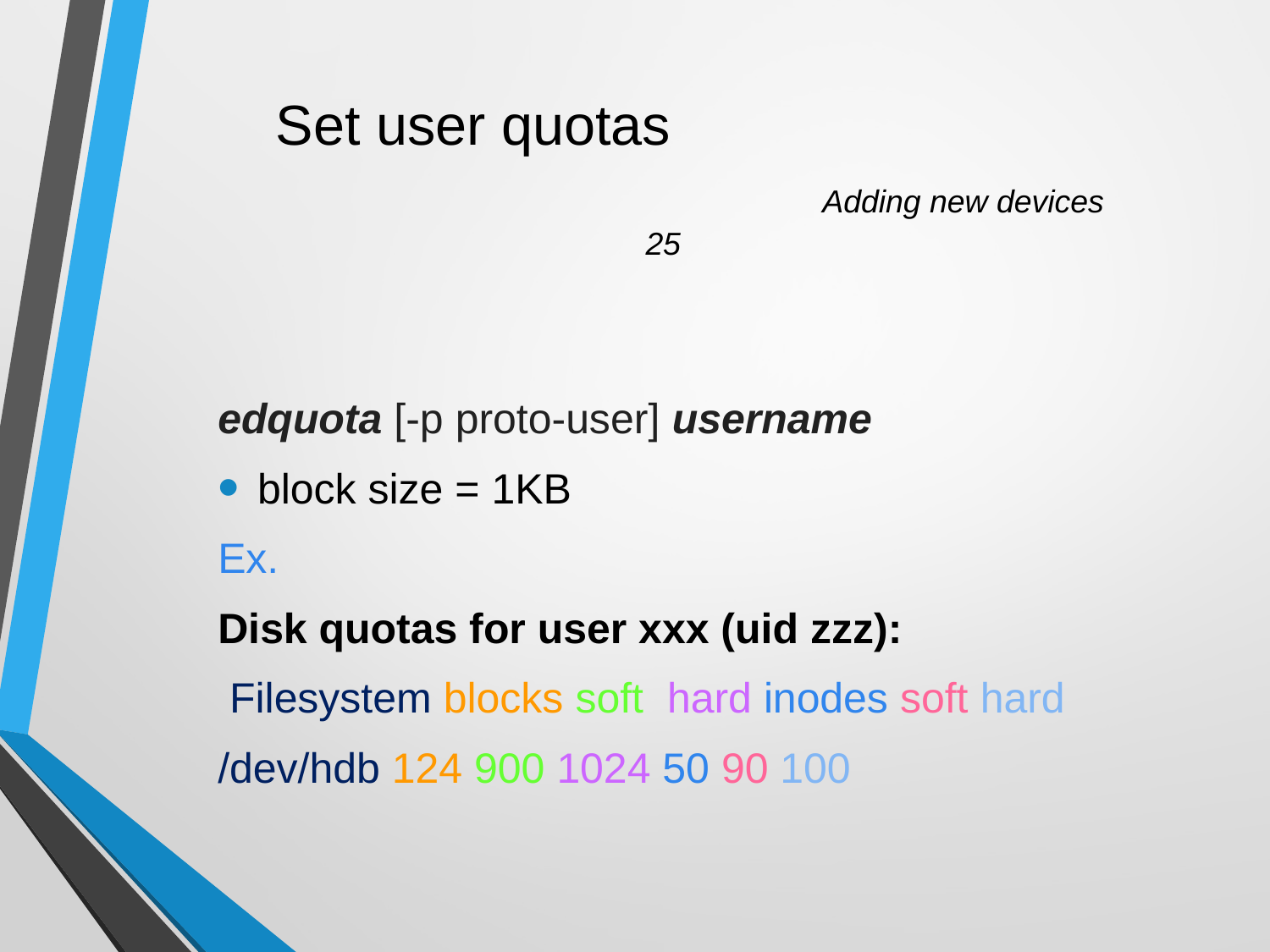

# Set user quotas Adding new devices 25
edquota [-p proto-user] username
block size = 1KB
Ex.
Disk quotas for user xxx (uid zzz):
 Filesystem blocks soft  hard inodes soft hard
/dev/hdb 124 900 1024 50 90 100